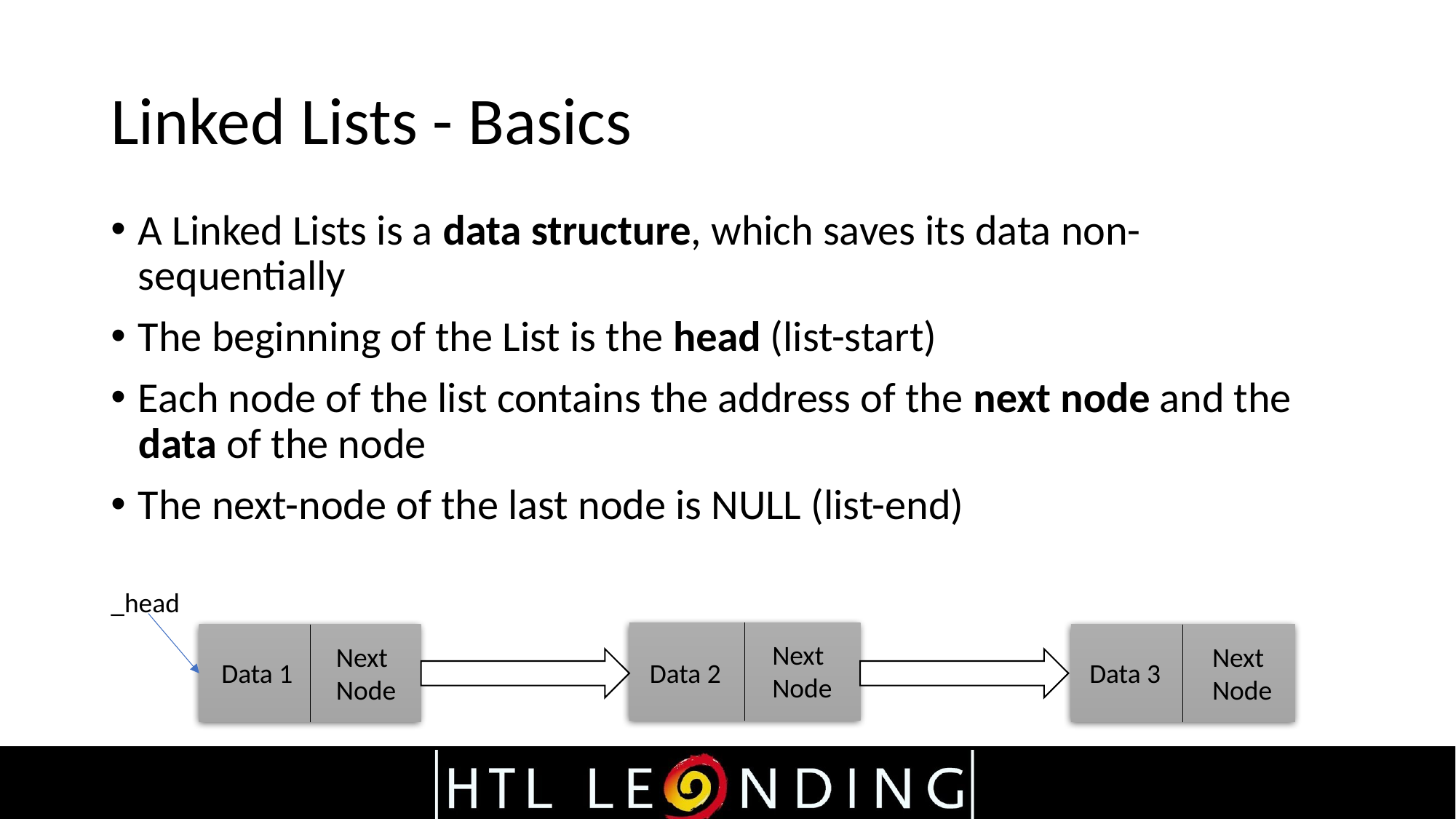

# Linked Lists - Basics
A Linked Lists is a data structure, which saves its data non-sequentially
The beginning of the List is the head (list-start)
Each node of the list contains the address of the next node and the data of the node
The next-node of the last node is NULL (list-end)

_head

Next Node
Next Node
Next Node

Data 1
Data 3
Data 2